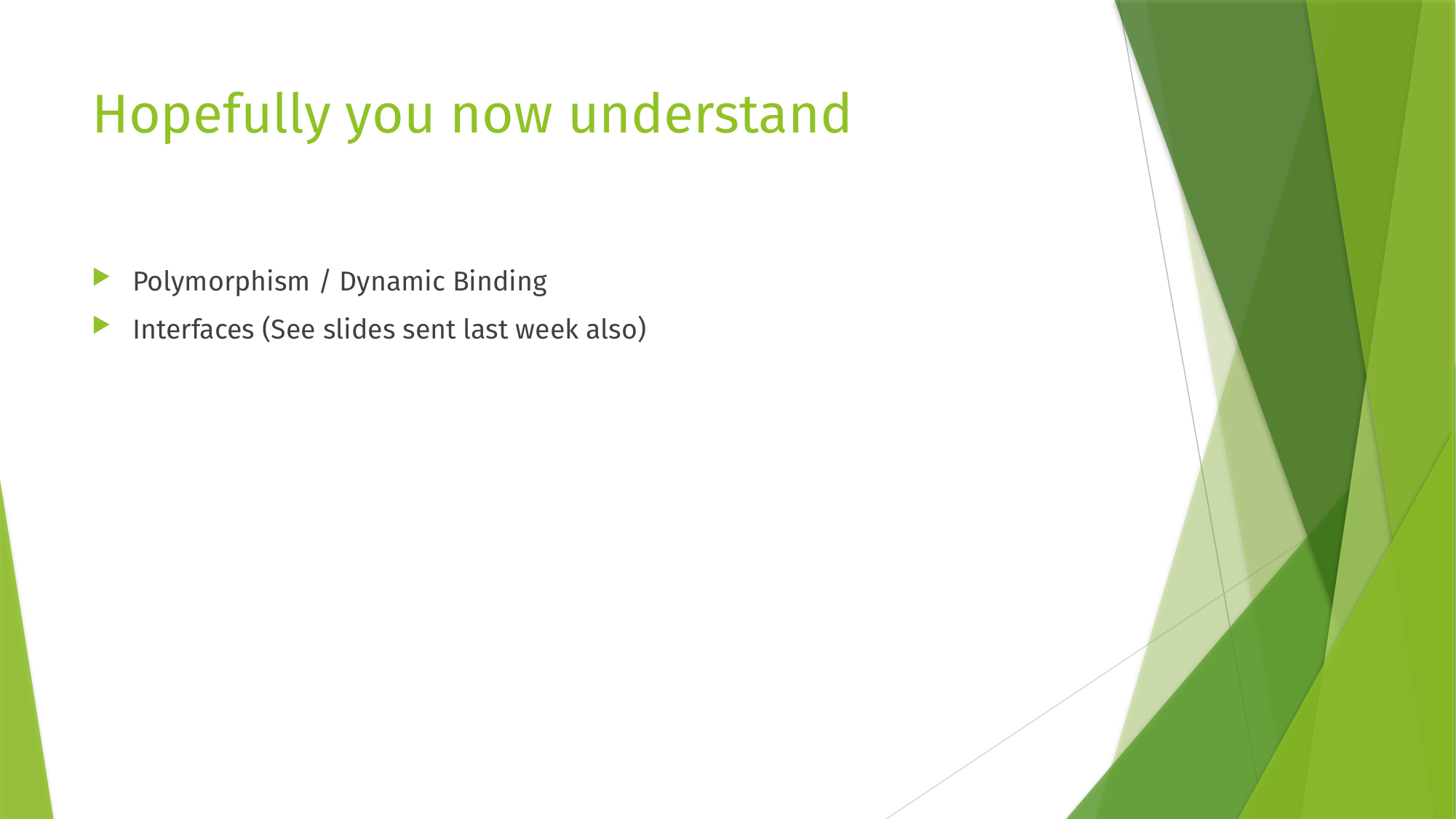

# Hopefully you now understand
Polymorphism / Dynamic Binding
Interfaces (See slides sent last week also)